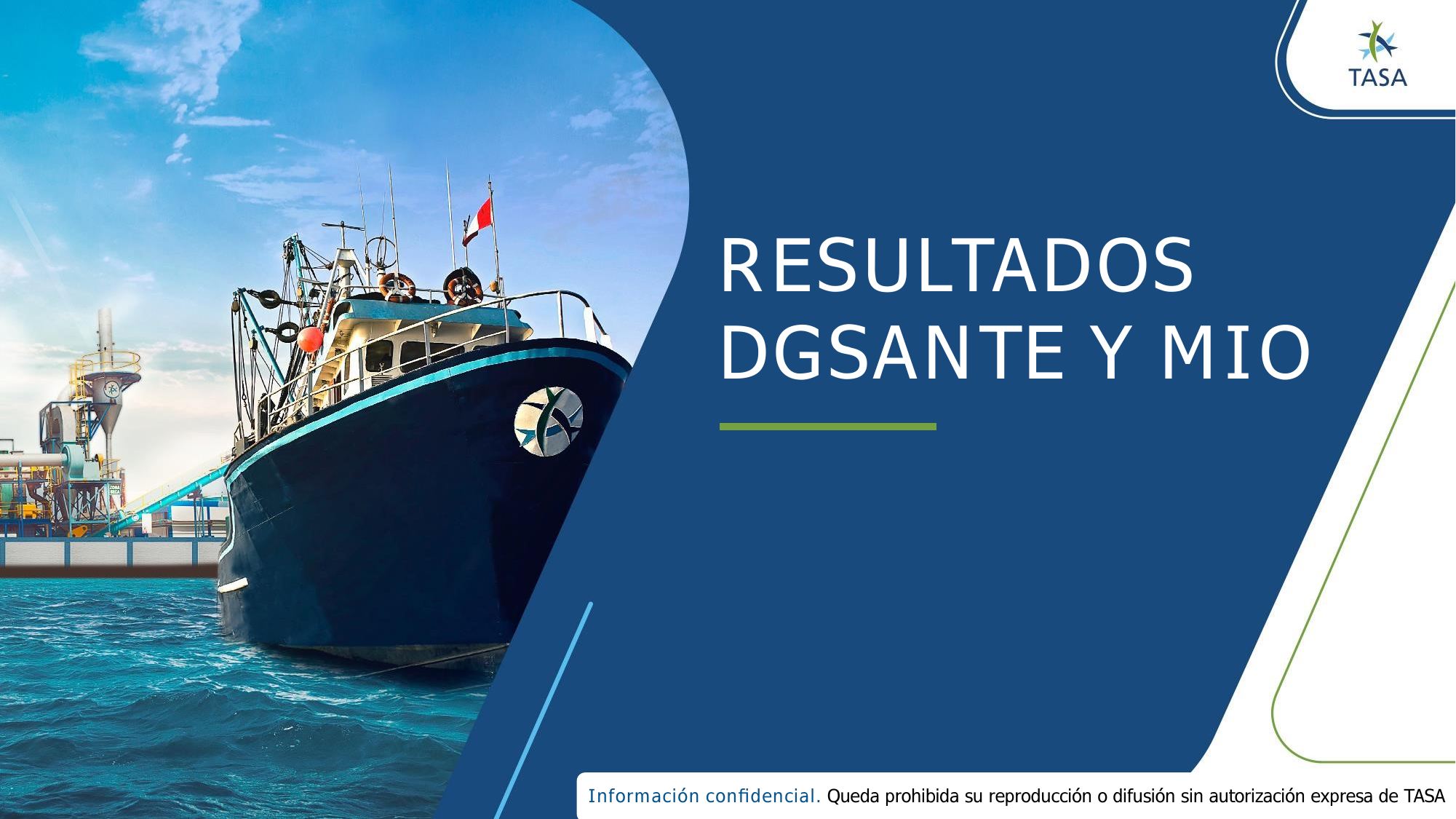

# RESULTADOS DGSANTE Y MIO

Información confidencial. Queda prohibida su reproducción o difusión sin autorización expresa de TASA